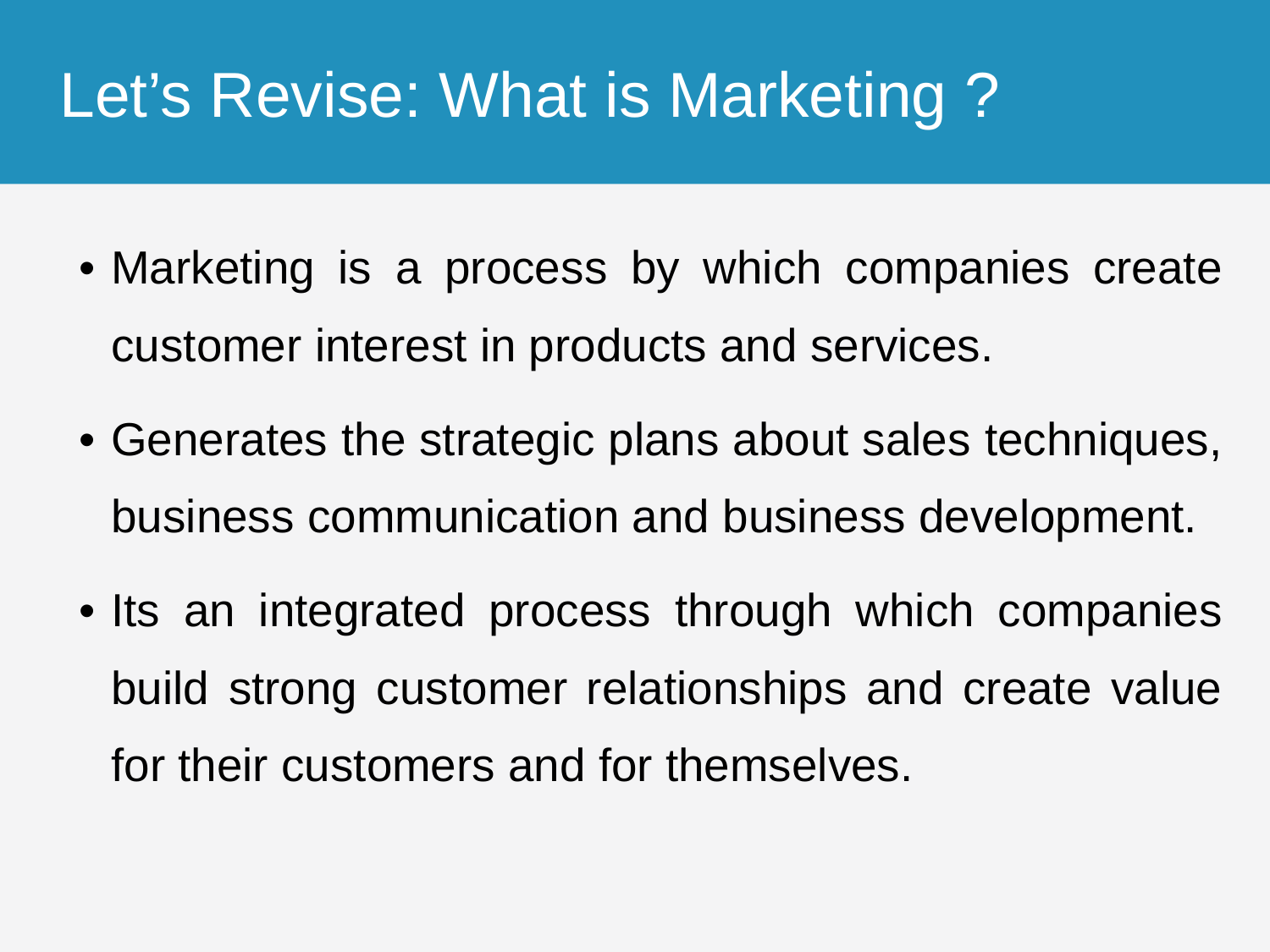

# Let’s Revise: What is Marketing ?
Marketing is a process by which companies create customer interest in products and services.
Generates the strategic plans about sales techniques, business communication and business development.
Its an integrated process through which companies build strong customer relationships and create value for their customers and for themselves.